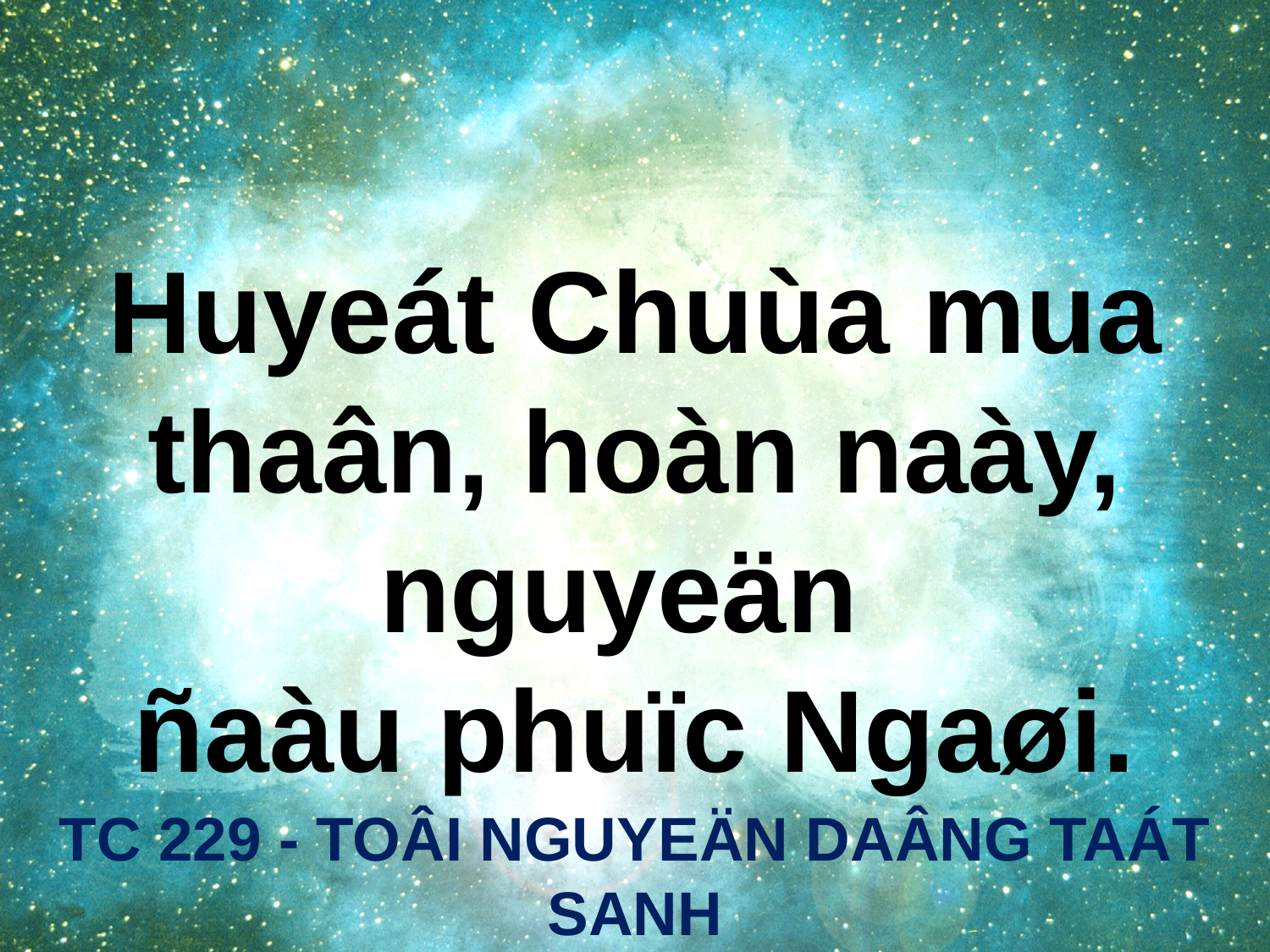

Huyeát Chuùa mua thaân, hoàn naày, nguyeän
ñaàu phuïc Ngaøi.
TC 229 - TOÂI NGUYEÄN DAÂNG TAÁT SANH